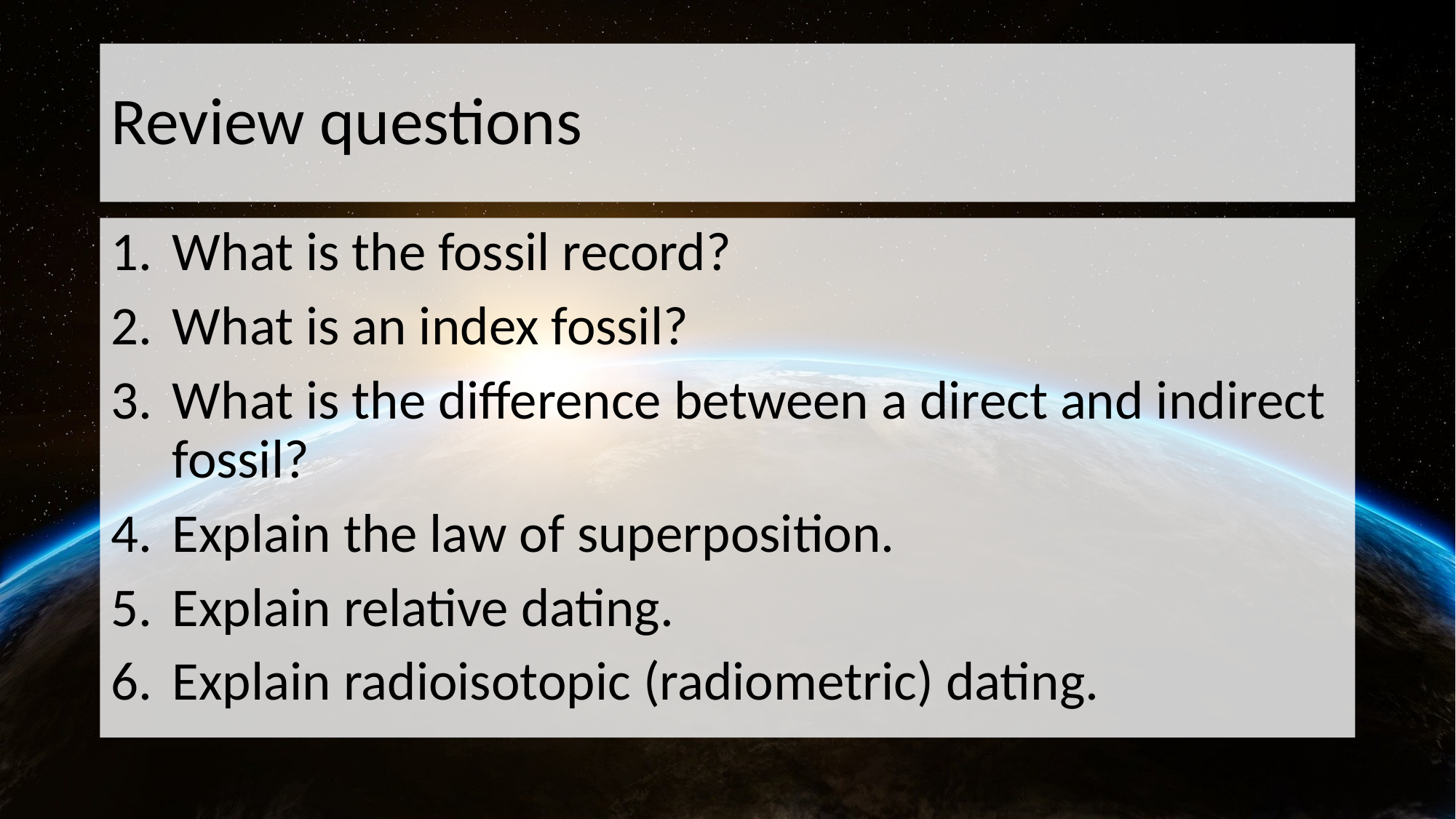

# Review questions
What is the fossil record?
What is an index fossil?
What is the difference between a direct and indirect fossil?
Explain the law of superposition.
Explain relative dating.
Explain radioisotopic (radiometric) dating.